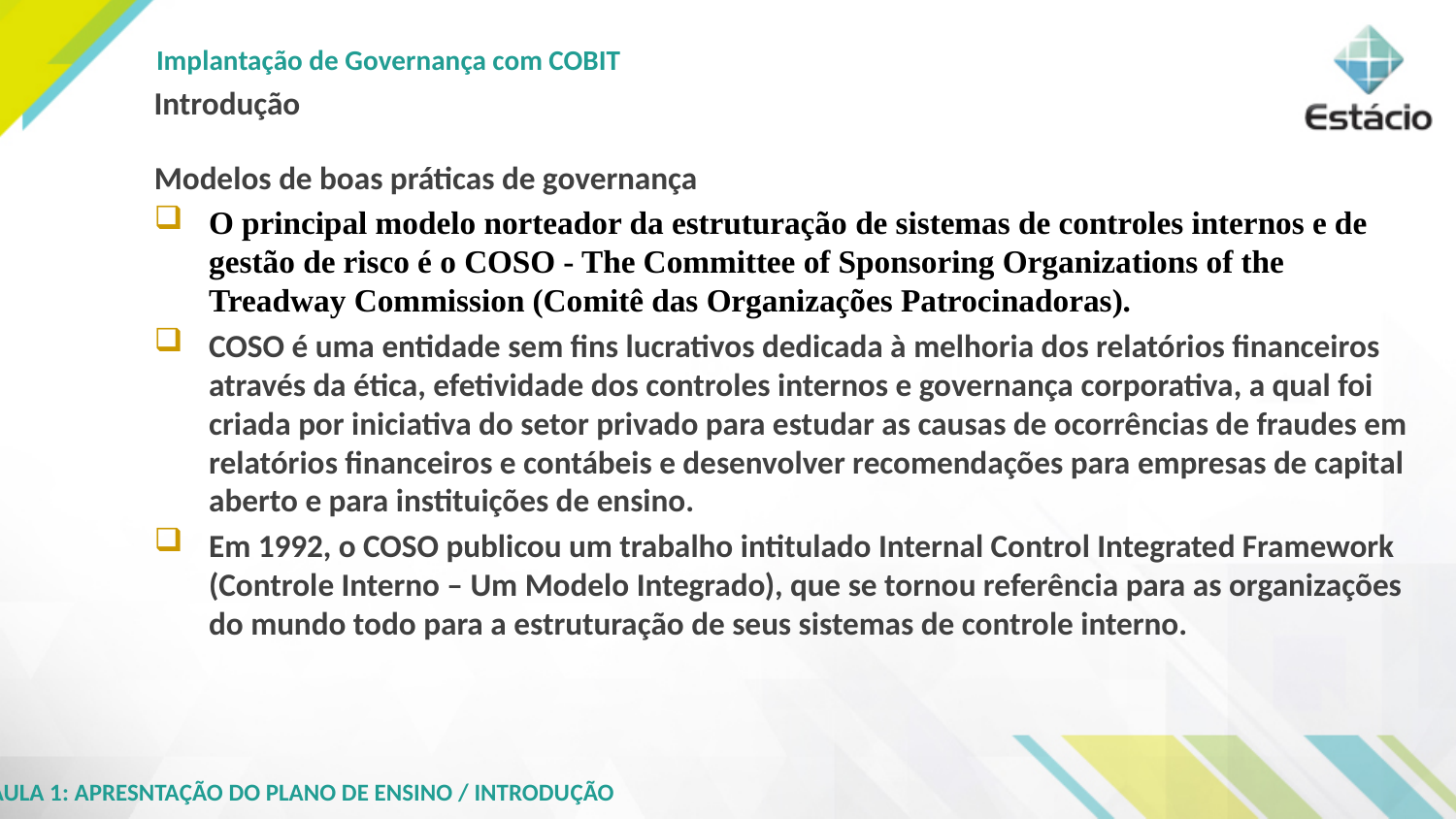

Implantação de Governança com COBIT
Introdução
Modelos de boas práticas de governança
O principal modelo norteador da estruturação de sistemas de controles internos e de gestão de risco é o COSO - The Committee of Sponsoring Organizations of the Treadway Commission (Comitê das Organizações Patrocinadoras).
COSO é uma entidade sem fins lucrativos dedicada à melhoria dos relatórios financeiros através da ética, efetividade dos controles internos e governança corporativa, a qual foi criada por iniciativa do setor privado para estudar as causas de ocorrências de fraudes em relatórios financeiros e contábeis e desenvolver recomendações para empresas de capital aberto e para instituições de ensino.
Em 1992, o COSO publicou um trabalho intitulado Internal Control Integrated Framework (Controle Interno – Um Modelo Integrado), que se tornou referência para as organizações do mundo todo para a estruturação de seus sistemas de controle interno.
AULA 1: APRESNTAÇÃO DO PLANO DE ENSINO / INTRODUÇÃO